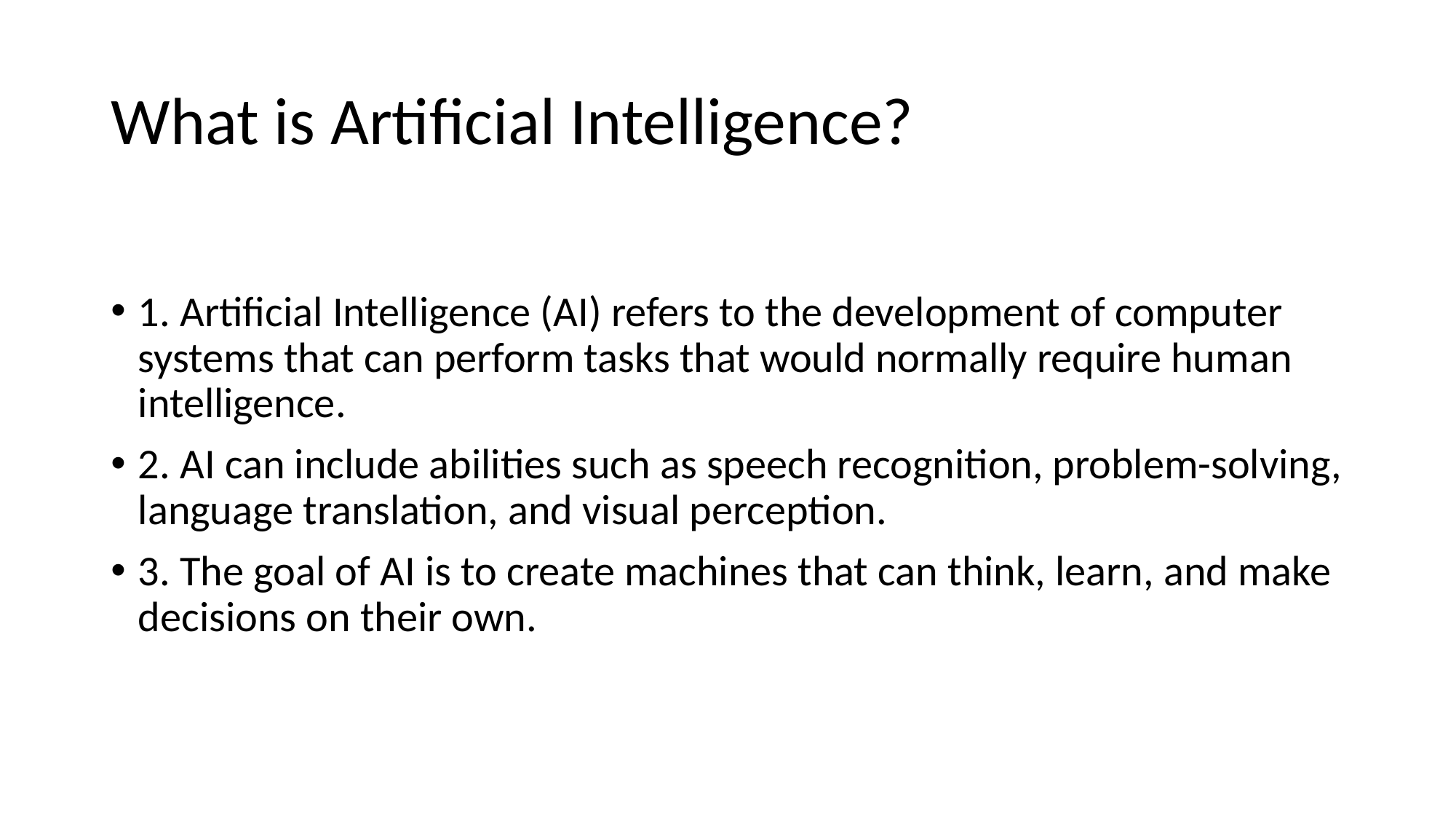

# What is Artificial Intelligence?

1. Artificial Intelligence (AI) refers to the development of computer systems that can perform tasks that would normally require human intelligence.
2. AI can include abilities such as speech recognition, problem-solving, language translation, and visual perception.
3. The goal of AI is to create machines that can think, learn, and make decisions on their own.